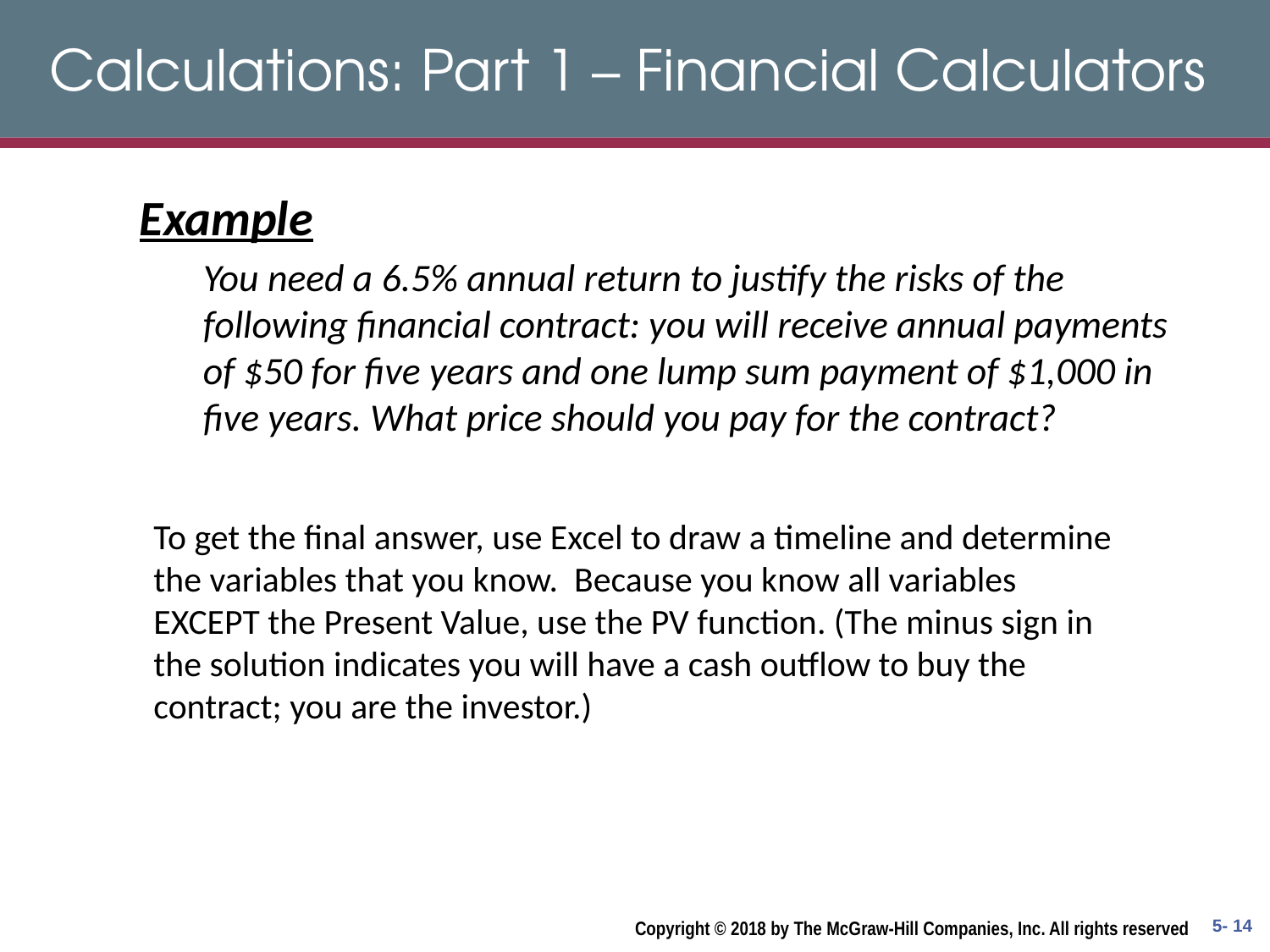

# Calculations: Part 1 – Financial Calculators
Example
You need a 6.5% annual return to justify the risks of the following financial contract: you will receive annual payments of $50 for five years and one lump sum payment of $1,000 in five years. What price should you pay for the contract?

To get the final answer, use Excel to draw a timeline and determine the variables that you know.  Because you know all variables EXCEPT the Present Value, use the PV function. (The minus sign in the solution indicates you will have a cash outflow to buy the contract; you are the investor.)